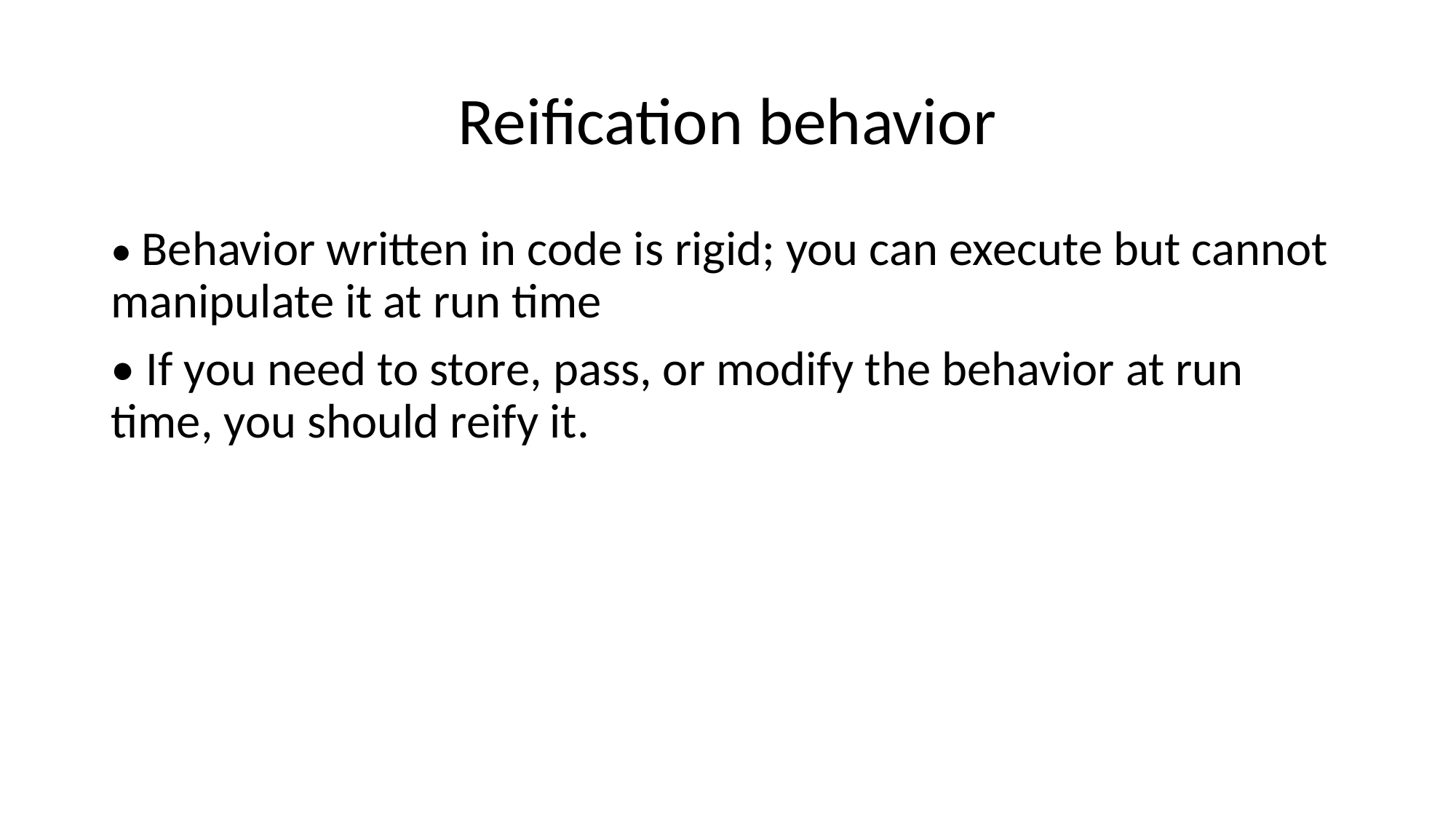

# Reification behavior
• Behavior written in code is rigid; you can execute but cannot manipulate it at run time
• If you need to store, pass, or modify the behavior at run time, you should reify it.